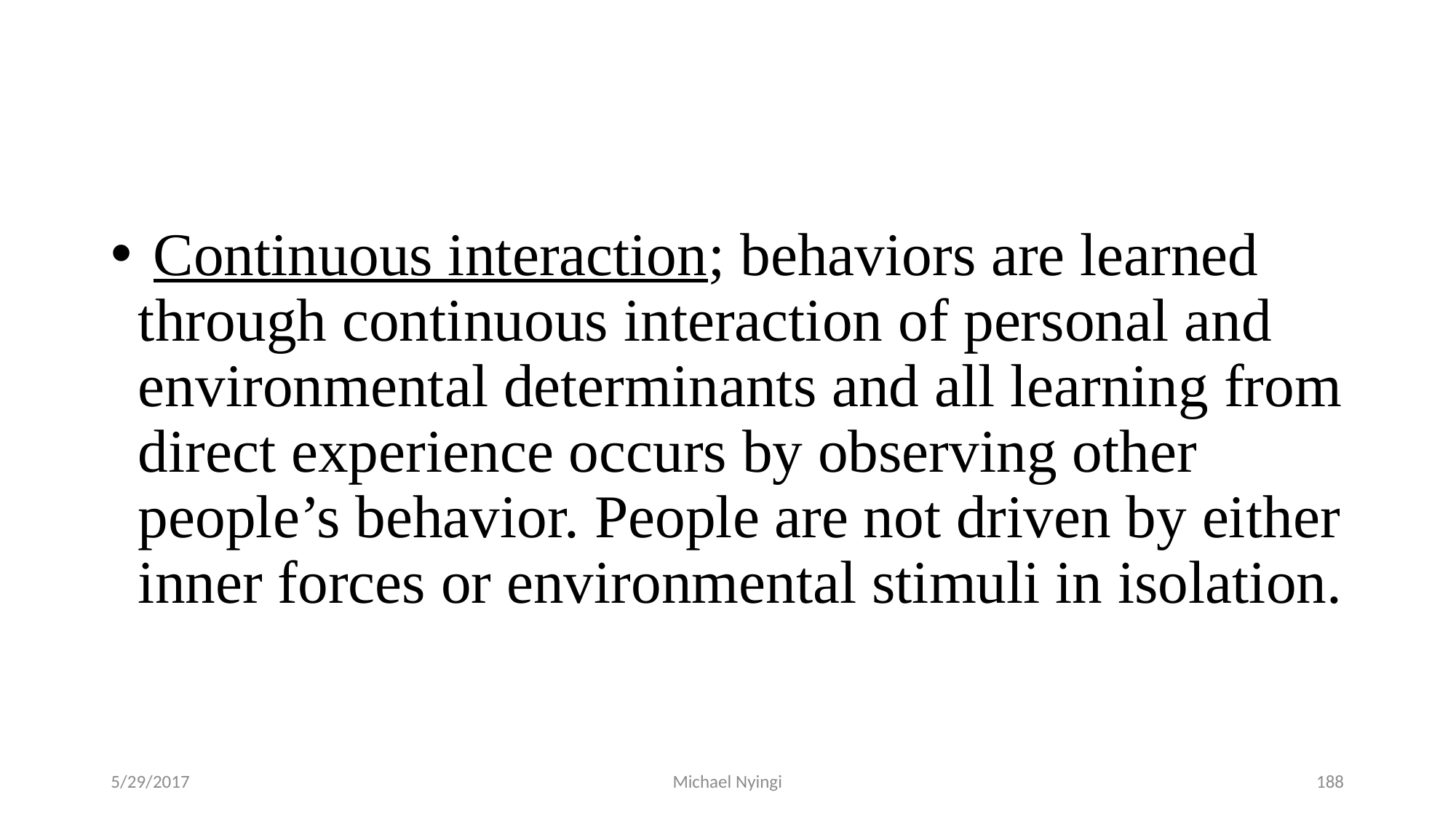

#
 Continuous interaction; behaviors are learned through continuous interaction of personal and environmental determinants and all learning from direct experience occurs by observing other people’s behavior. People are not driven by either inner forces or environmental stimuli in isolation.

5/29/2017
Michael Nyingi
188